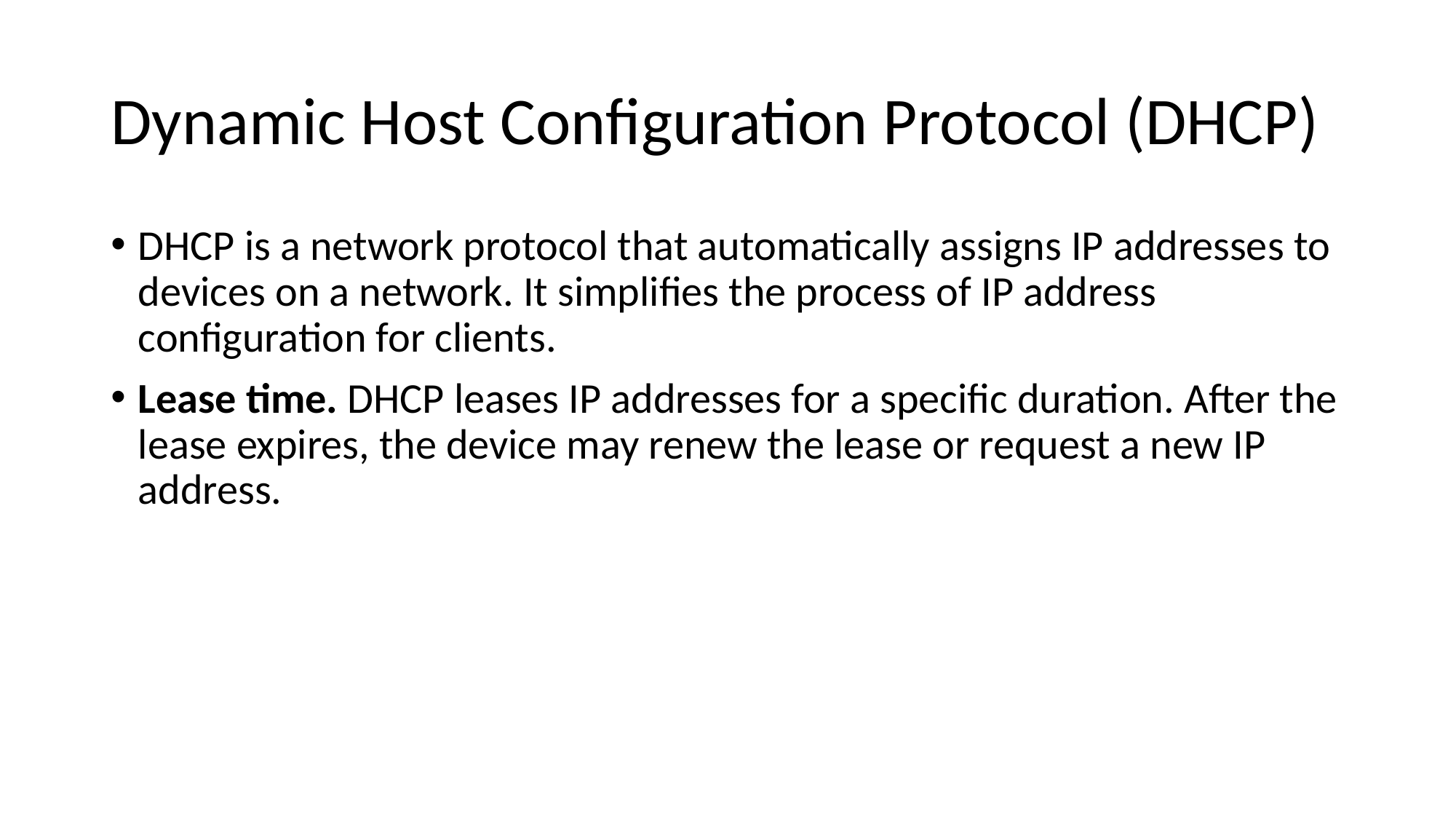

# Dynamic Host Configuration Protocol (DHCP)
DHCP is a network protocol that automatically assigns IP addresses to devices on a network. It simplifies the process of IP address configuration for clients.
Lease time. DHCP leases IP addresses for a specific duration. After the lease expires, the device may renew the lease or request a new IP address.